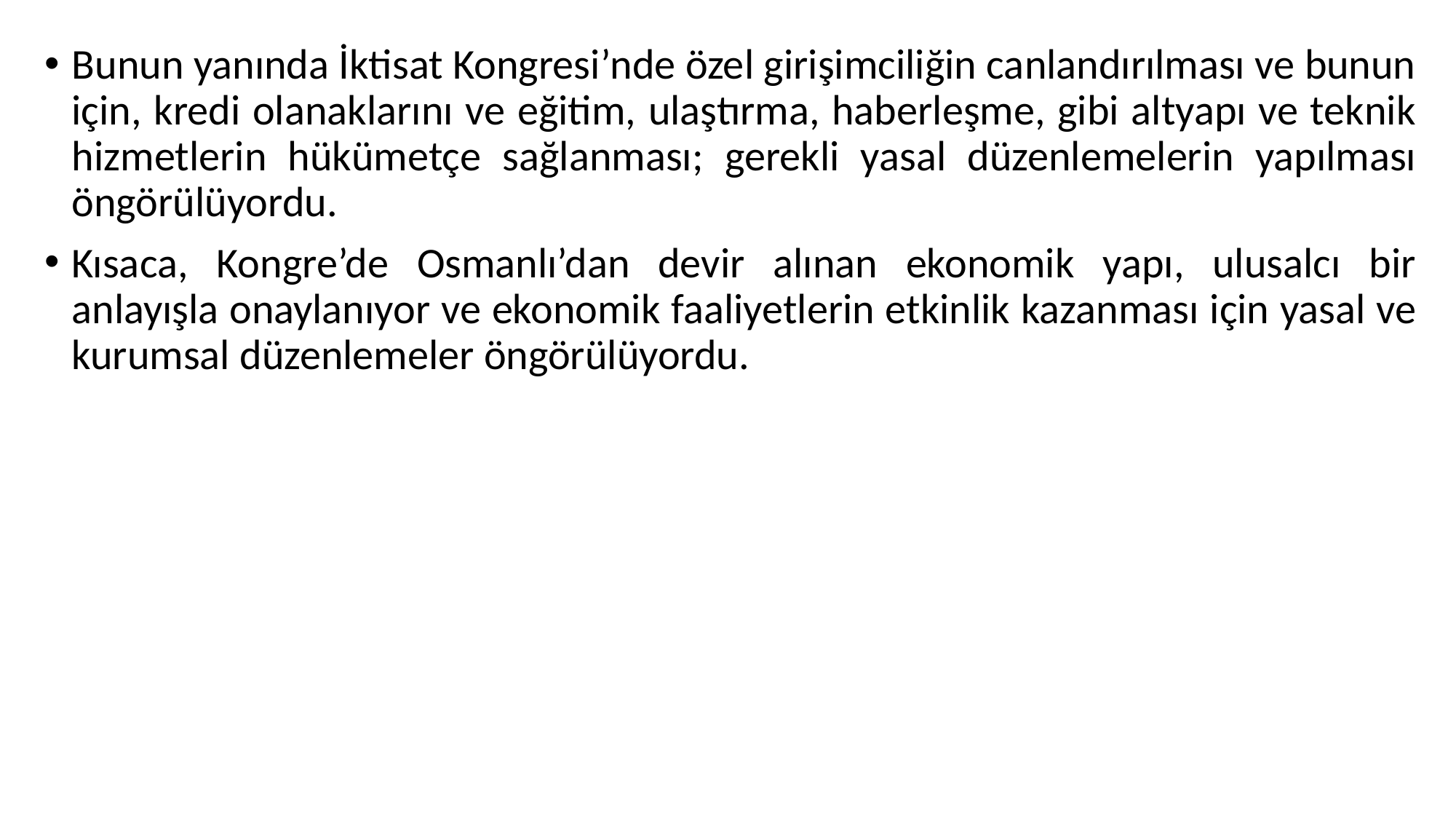

Bunun yanında İktisat Kongresi’nde özel girişimciliğin canlandırılması ve bunun için, kredi olanaklarını ve eğitim, ulaştırma, haberleşme, gibi altyapı ve teknik hizmetlerin hükümetçe sağlanması; gerekli yasal düzenlemelerin yapılması öngörülüyordu.
Kısaca, Kongre’de Osmanlı’dan devir alınan ekonomik yapı, ulusalcı bir anlayışla onaylanıyor ve ekonomik faaliyetlerin etkinlik kazanması için yasal ve kurumsal düzenlemeler öngörülüyordu.